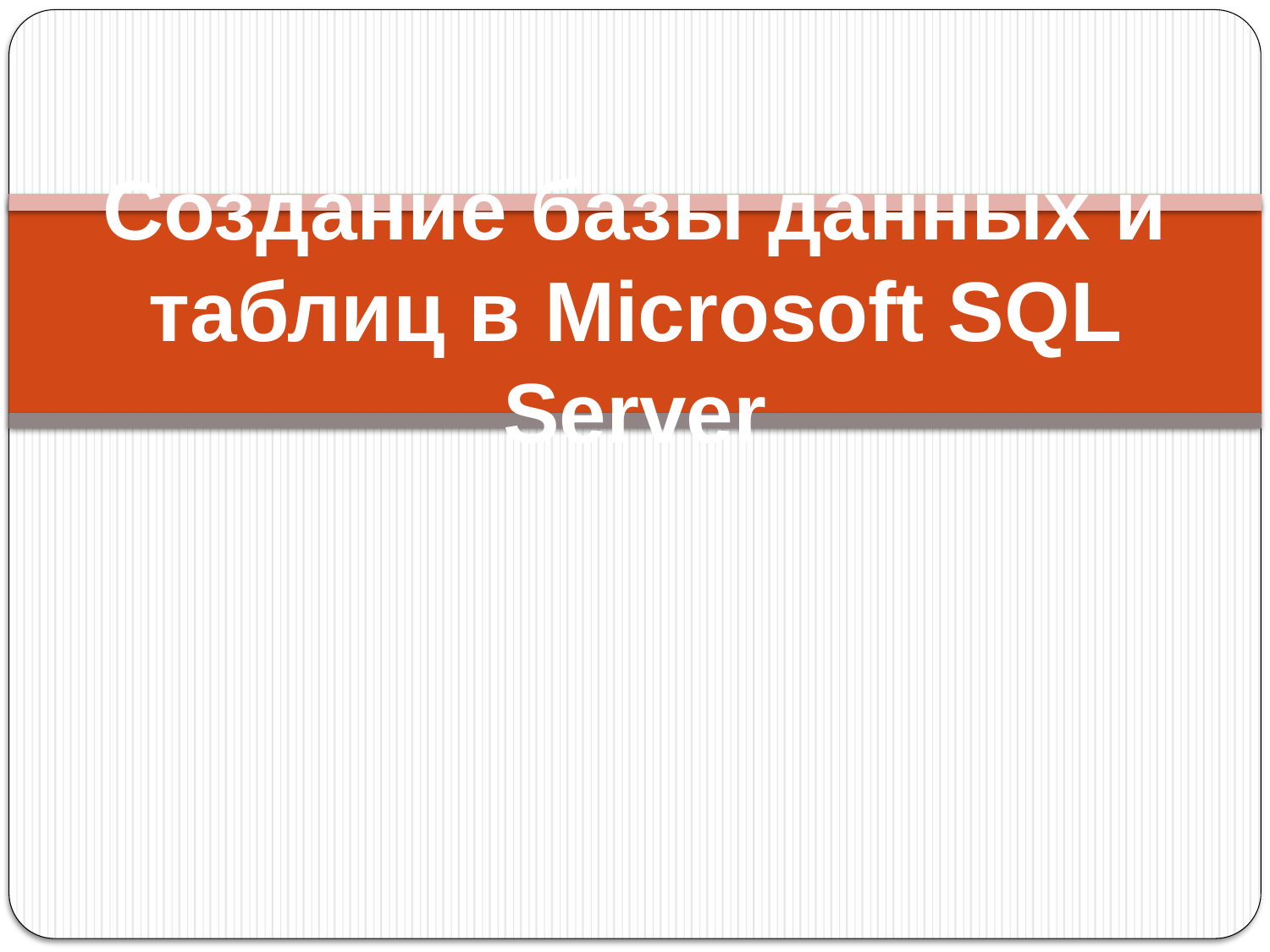

# Создание базы данных и таблиц в Microsoft SQL Server